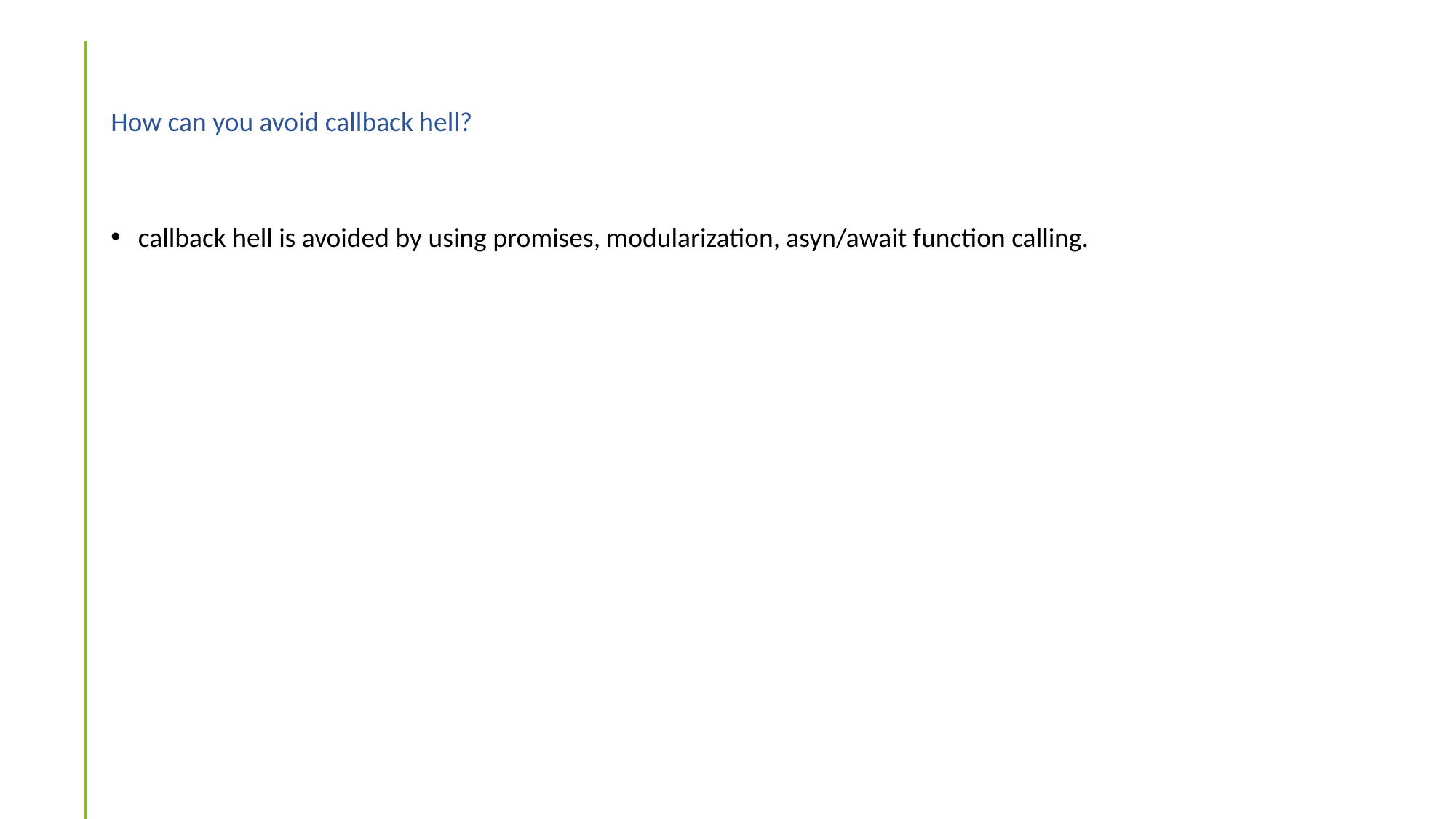

# How can you avoid callback hell?
callback hell is avoided by using promises, modularization, asyn/await function calling.